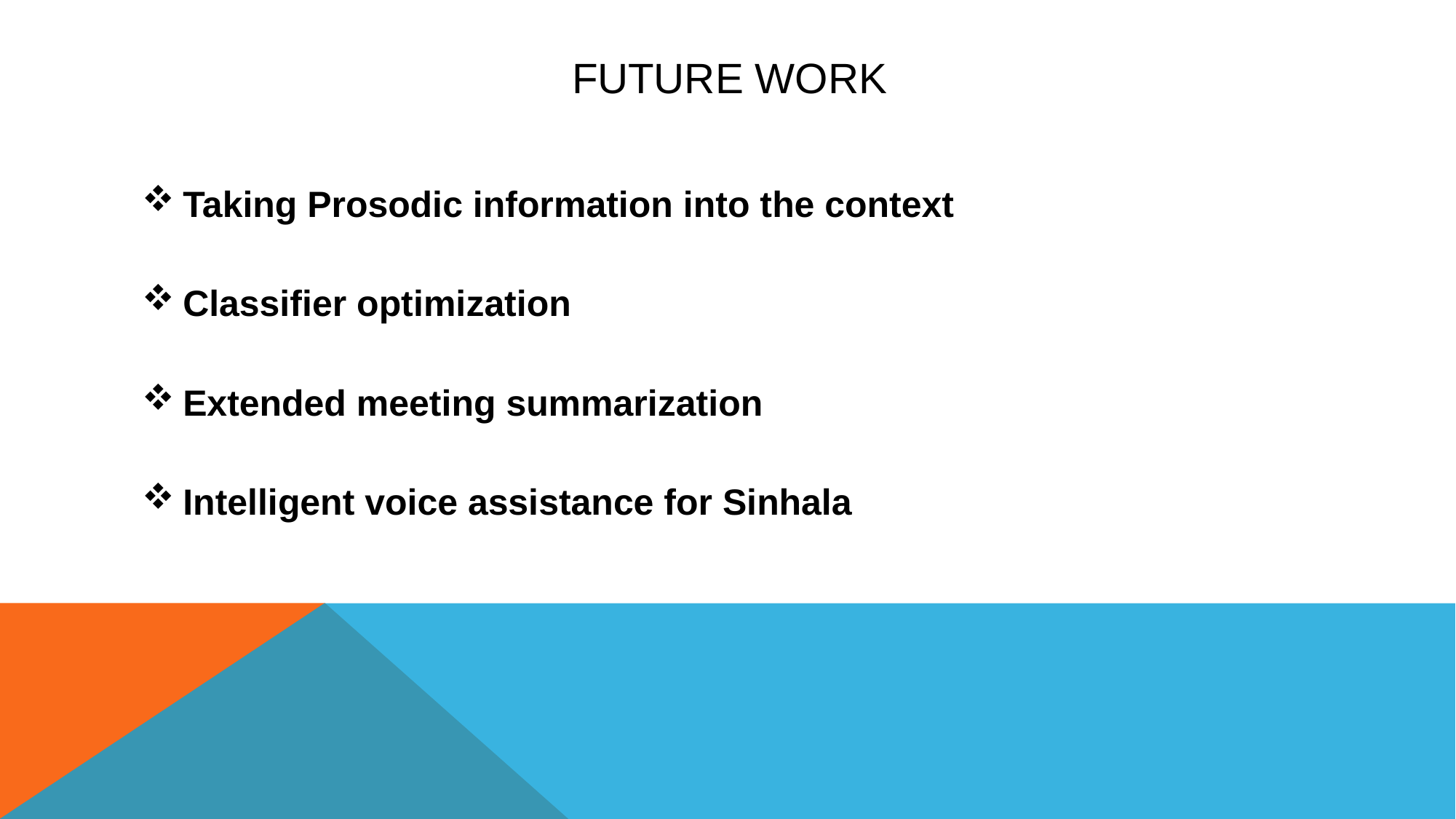

# Future work
Taking Prosodic information into the context
Classifier optimization
Extended meeting summarization
Intelligent voice assistance for Sinhala